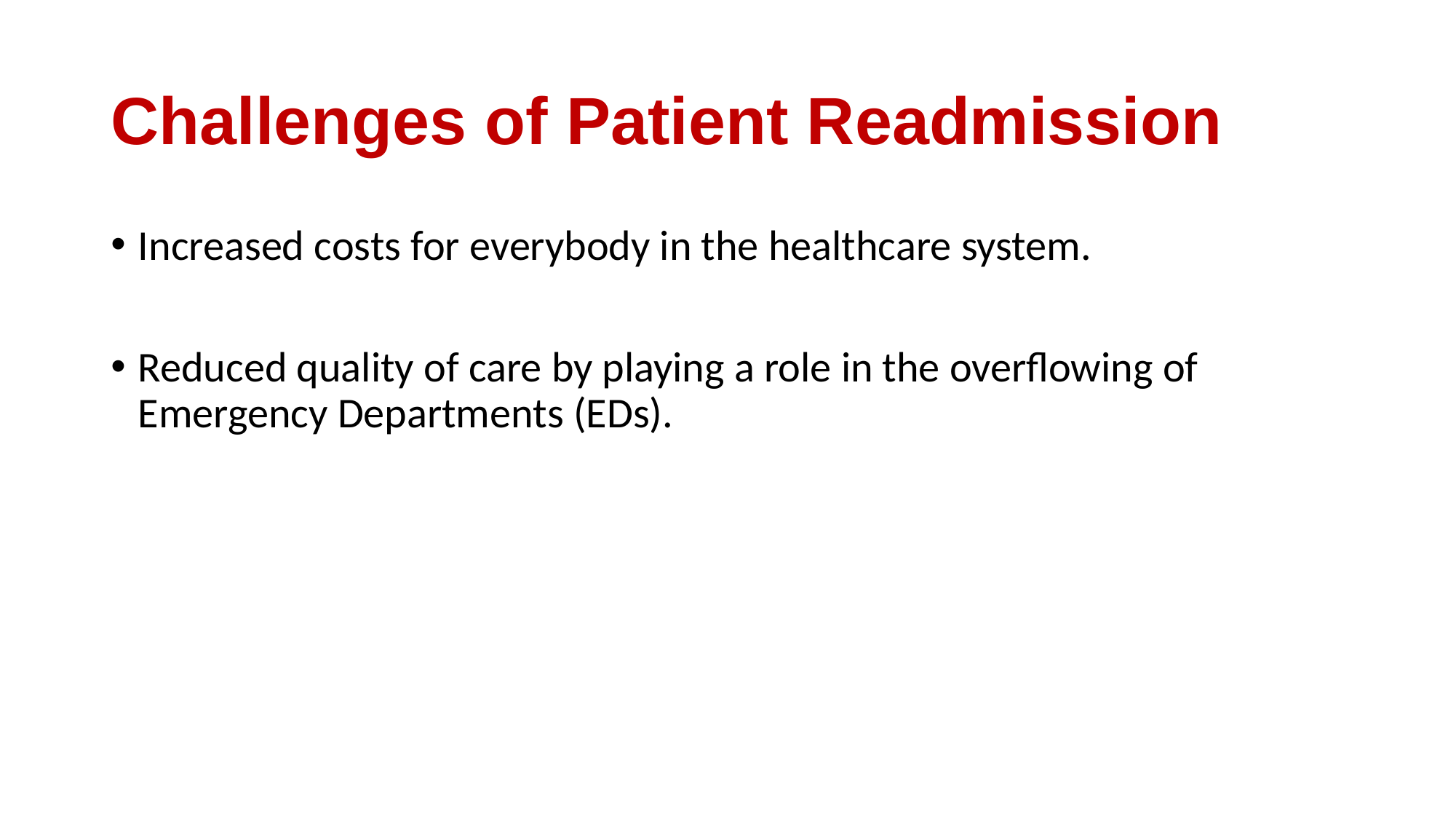

# Challenges of Patient Readmission
Increased costs for everybody in the healthcare system.

Reduced quality of care by playing a role in the overflowing of Emergency Departments (EDs).